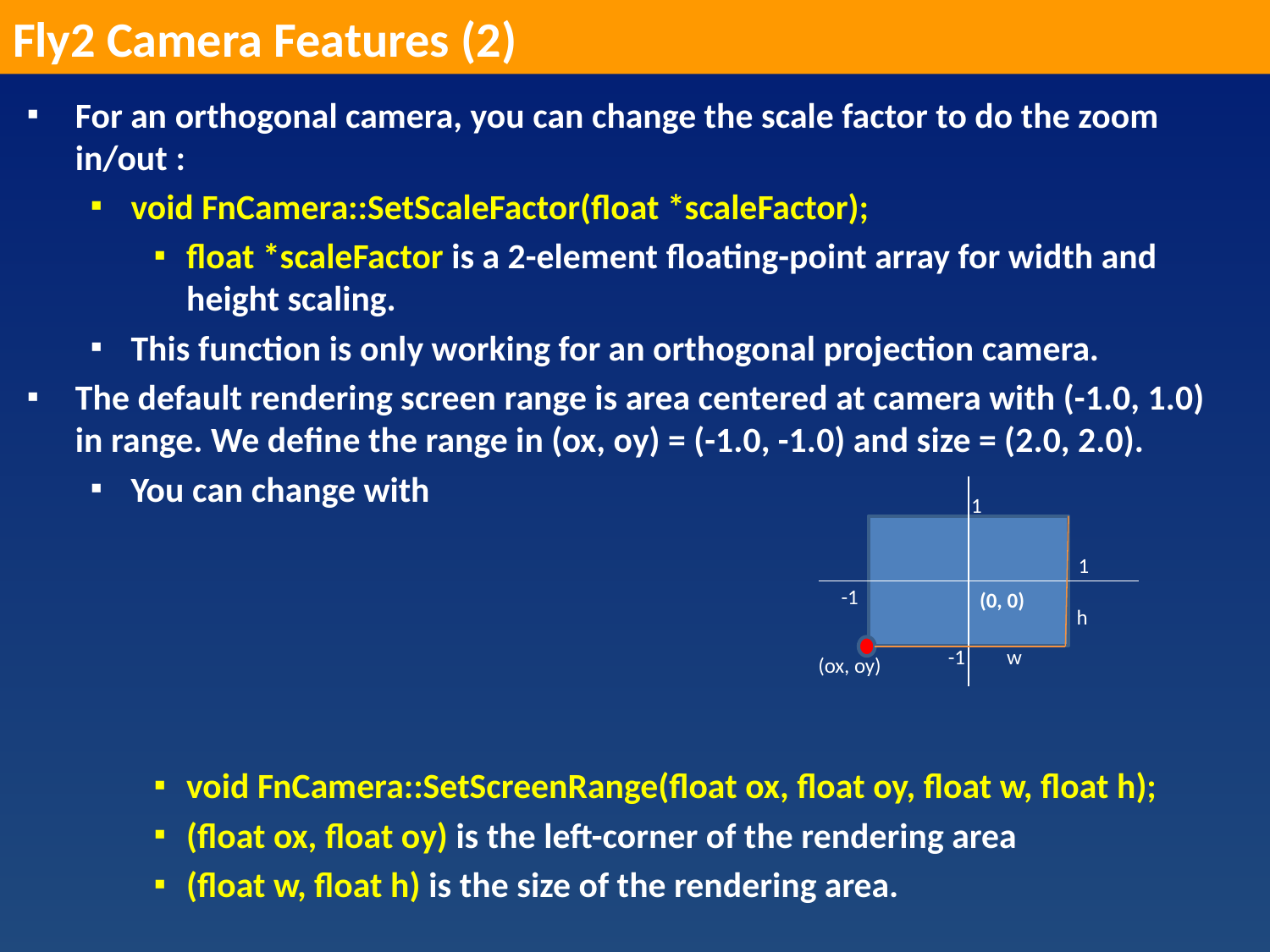

Fly2 Camera Features (2)
For an orthogonal camera, you can change the scale factor to do the zoom in/out :
void FnCamera::SetScaleFactor(float *scaleFactor);
float *scaleFactor is a 2-element floating-point array for width and height scaling.
This function is only working for an orthogonal projection camera.
The default rendering screen range is area centered at camera with (-1.0, 1.0) in range. We define the range in (ox, oy) = (-1.0, -1.0) and size = (2.0, 2.0).
You can change with

void FnCamera::SetScreenRange(float ox, float oy, float w, float h);
(float ox, float oy) is the left-corner of the rendering area
(float w, float h) is the size of the rendering area.
1

1
-1
(0, 0)
-1
h

w
(ox, oy)